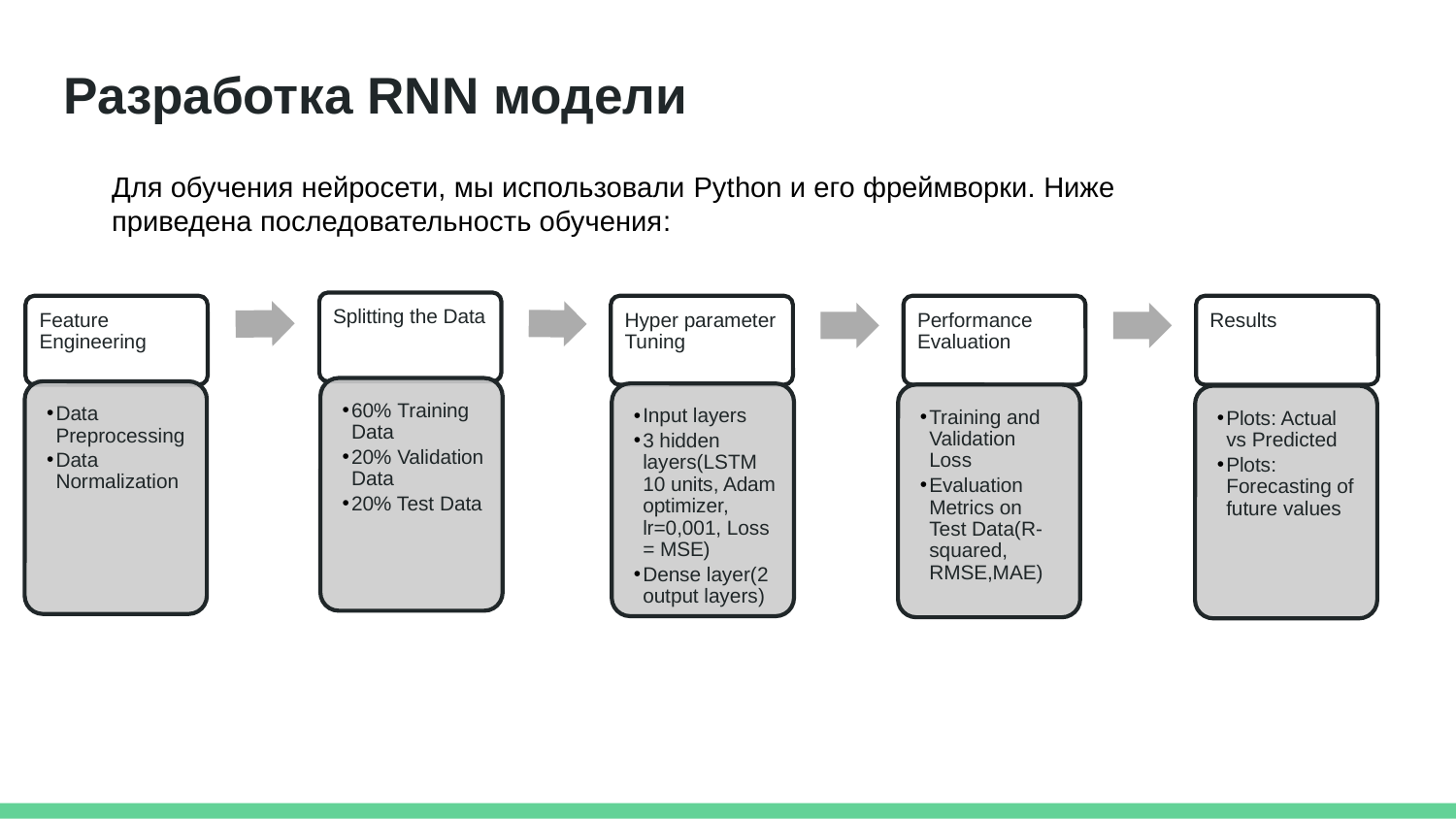

# Разработка RNN модели
Для обучения нейросети, мы использовали Python и его фреймворки. Ниже приведена последовательность обучения:
Feature Engineering
Data Preprocessing
Data Normalization

Splitting the Data
60% Training Data
20% Validation Data
20% Test Data

Hyper parameter Tuning
Input layers
3 hidden layers(LSTM 10 units, Adam optimizer, lr=0,001, Loss = MSE)
Dense layer(2 output layers)

Performance Evaluation
Training and Validation Loss
Evaluation Metrics on Test Data(R-squared, RMSE,MAE)

Results
Plots: Actual vs Predicted
Plots: Forecasting of future values